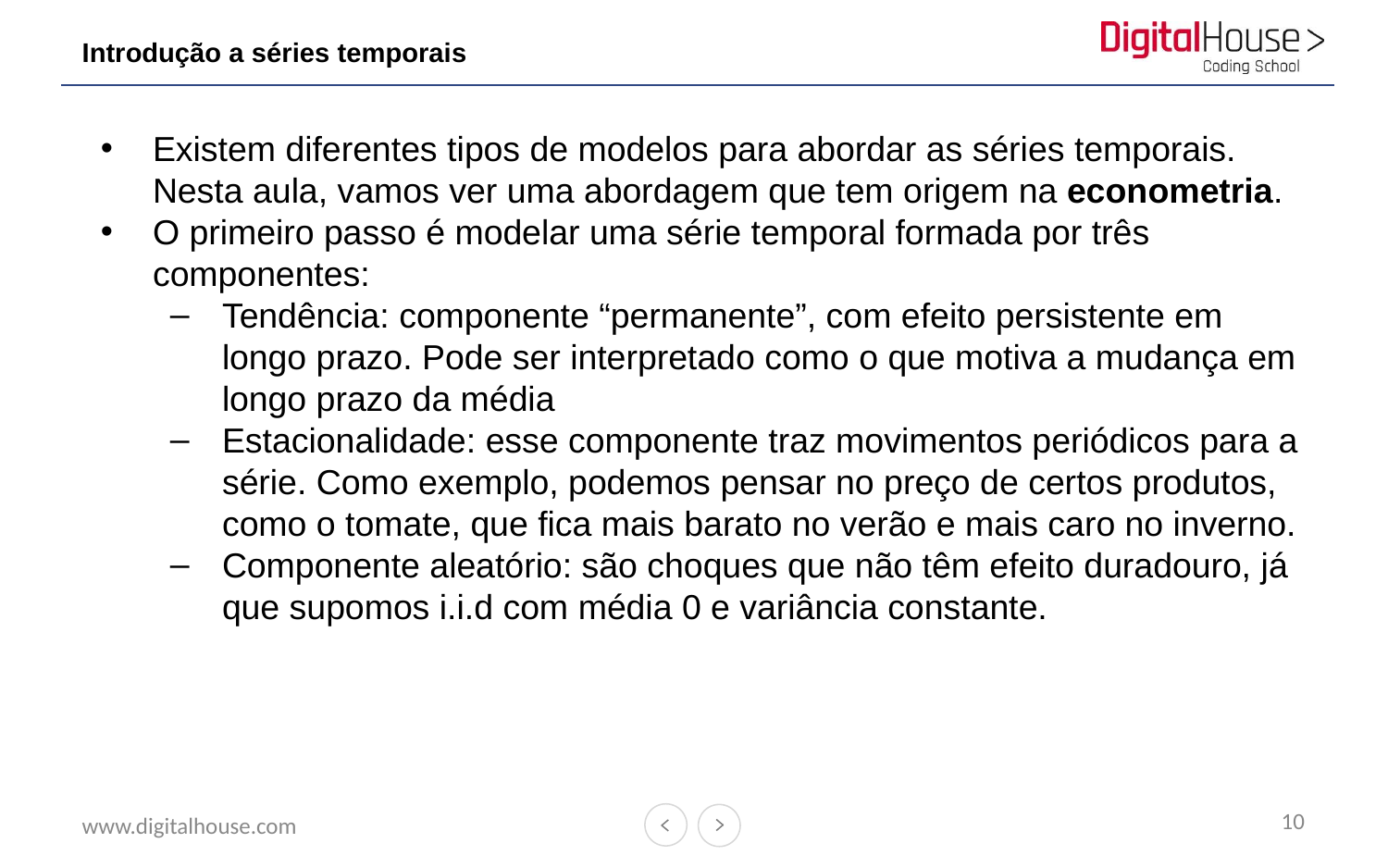

# Introdução a séries temporais
Existem diferentes tipos de modelos para abordar as séries temporais. Nesta aula, vamos ver uma abordagem que tem origem na econometria.
O primeiro passo é modelar uma série temporal formada por três componentes:
Tendência: componente “permanente”, com efeito persistente em longo prazo. Pode ser interpretado como o que motiva a mudança em longo prazo da média
Estacionalidade: esse componente traz movimentos periódicos para a série. Como exemplo, podemos pensar no preço de certos produtos, como o tomate, que fica mais barato no verão e mais caro no inverno.
Componente aleatório: são choques que não têm efeito duradouro, já que supomos i.i.d com média 0 e variância constante.
10